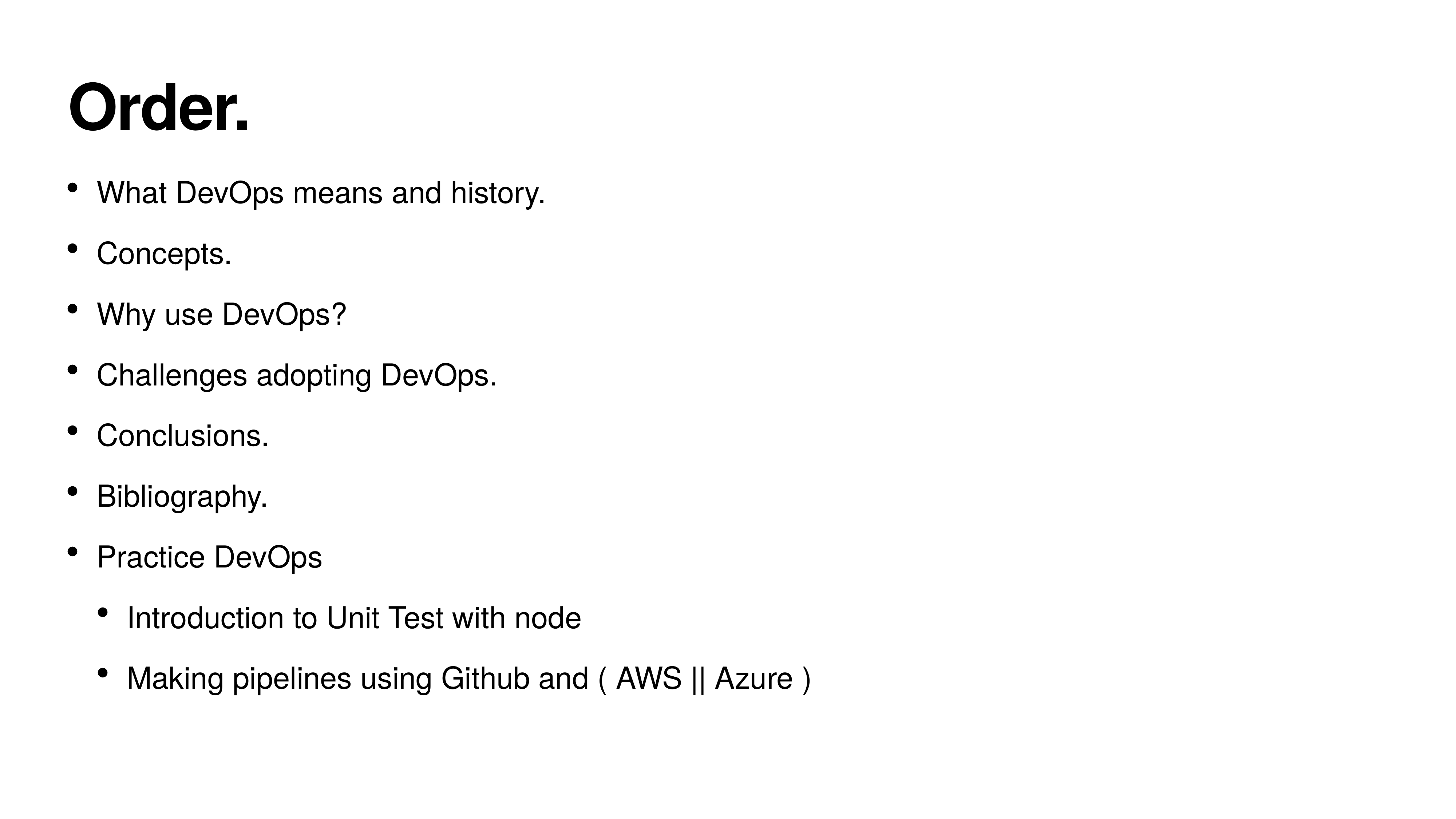

Order.
What DevOps means and history.
Concepts.
Why use DevOps?
Challenges adopting DevOps.
Conclusions.
Bibliography.
Practice DevOps
Introduction to Unit Test with node
Making pipelines using Github and ( AWS || Azure )